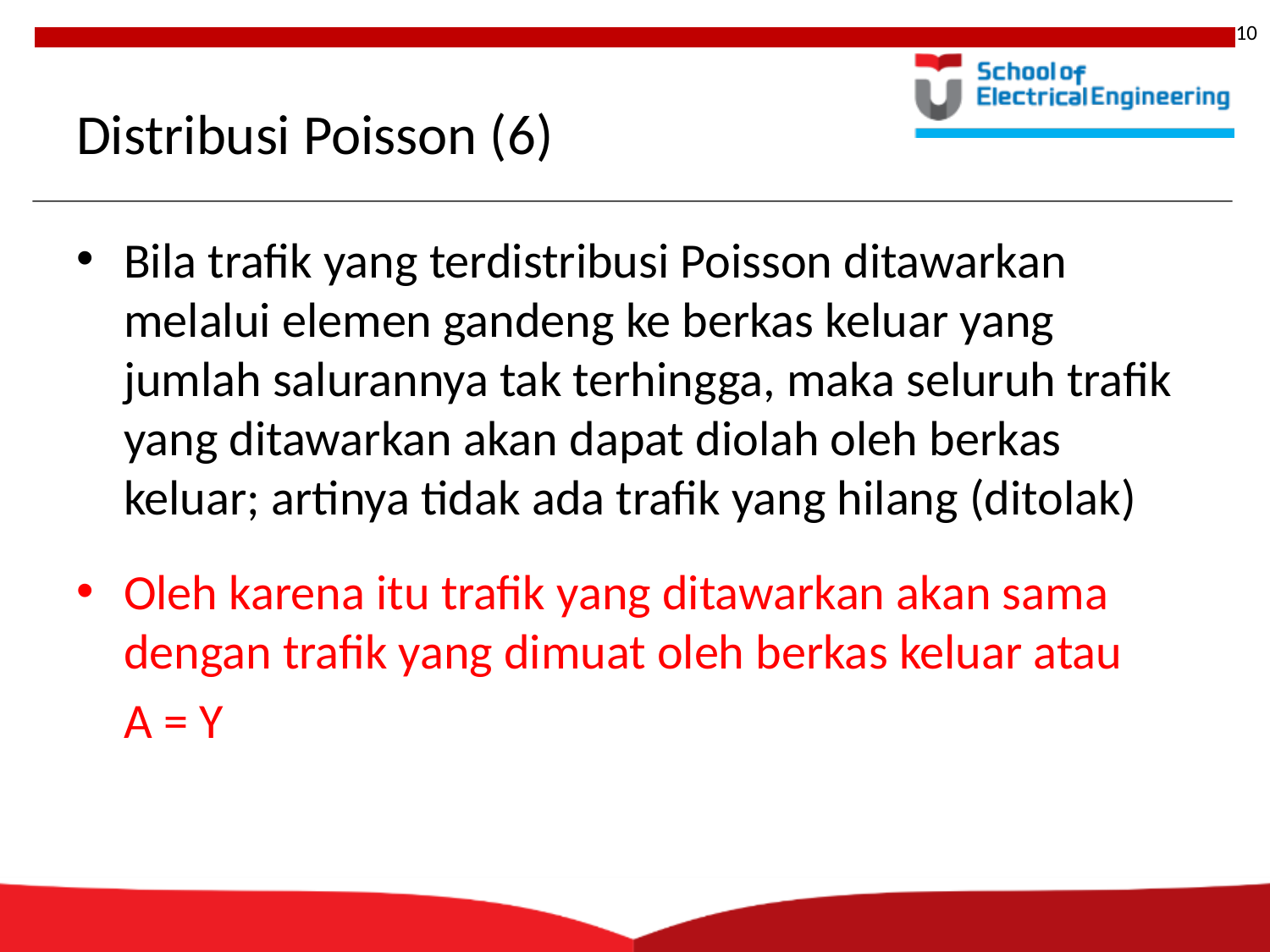

10
# Distribusi Poisson (6)
Bila trafik yang terdistribusi Poisson ditawarkan melalui elemen gandeng ke berkas keluar yang jumlah salurannya tak terhingga, maka seluruh trafik yang ditawarkan akan dapat diolah oleh berkas keluar; artinya tidak ada trafik yang hilang (ditolak)

Oleh karena itu trafik yang ditawarkan akan sama dengan trafik yang dimuat oleh berkas keluar atau
	A = Y